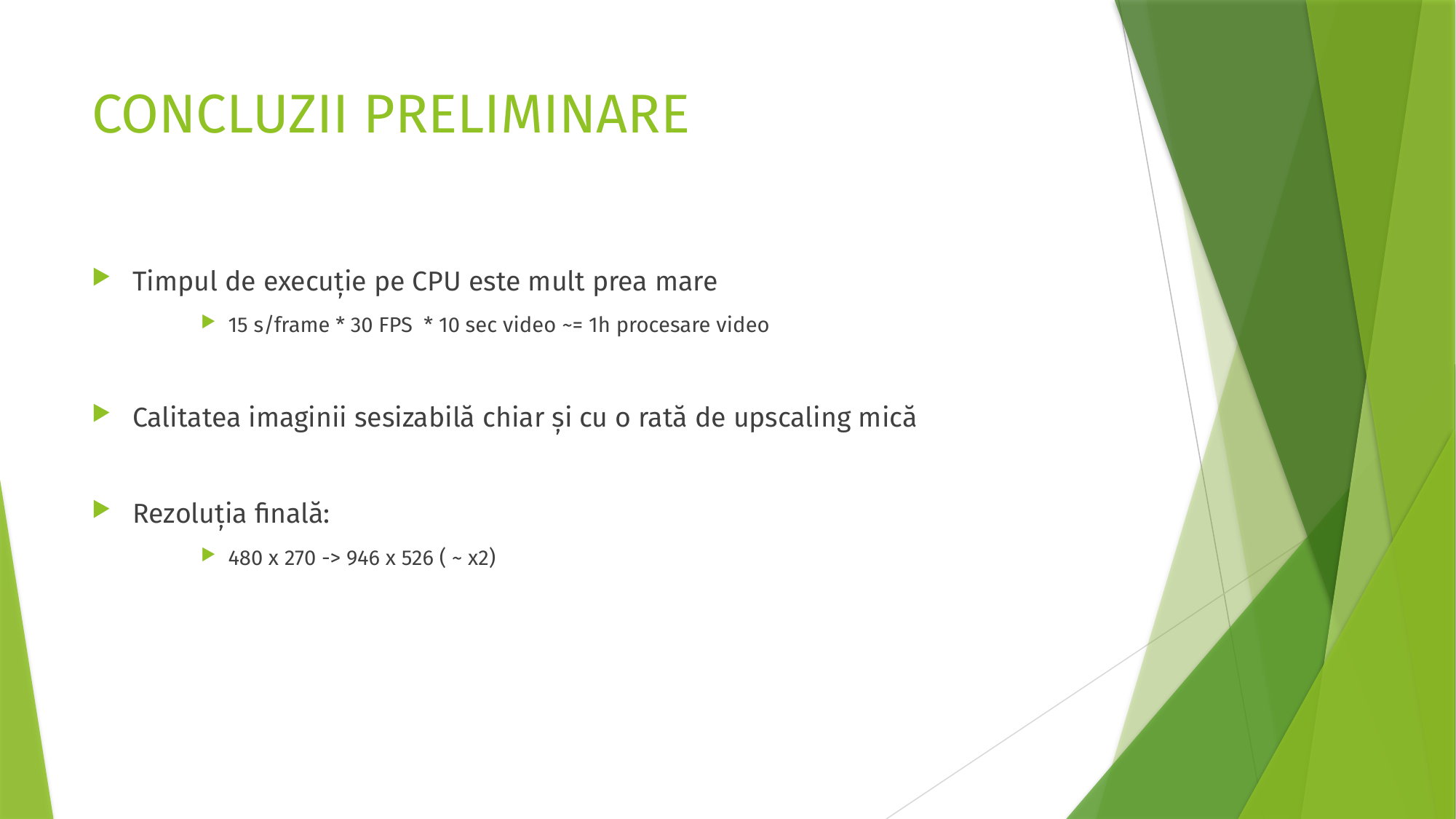

# CONCLUZII PRELIMINARE
Timpul de execuție pe CPU este mult prea mare
15 s/frame * 30 FPS  * 10 sec video ~= 1h procesare video

Calitatea imaginii sesizabilă chiar și cu o rată de upscaling mică

Rezoluția finală:
480 x 270 -> 946 x 526 ( ~ x2)